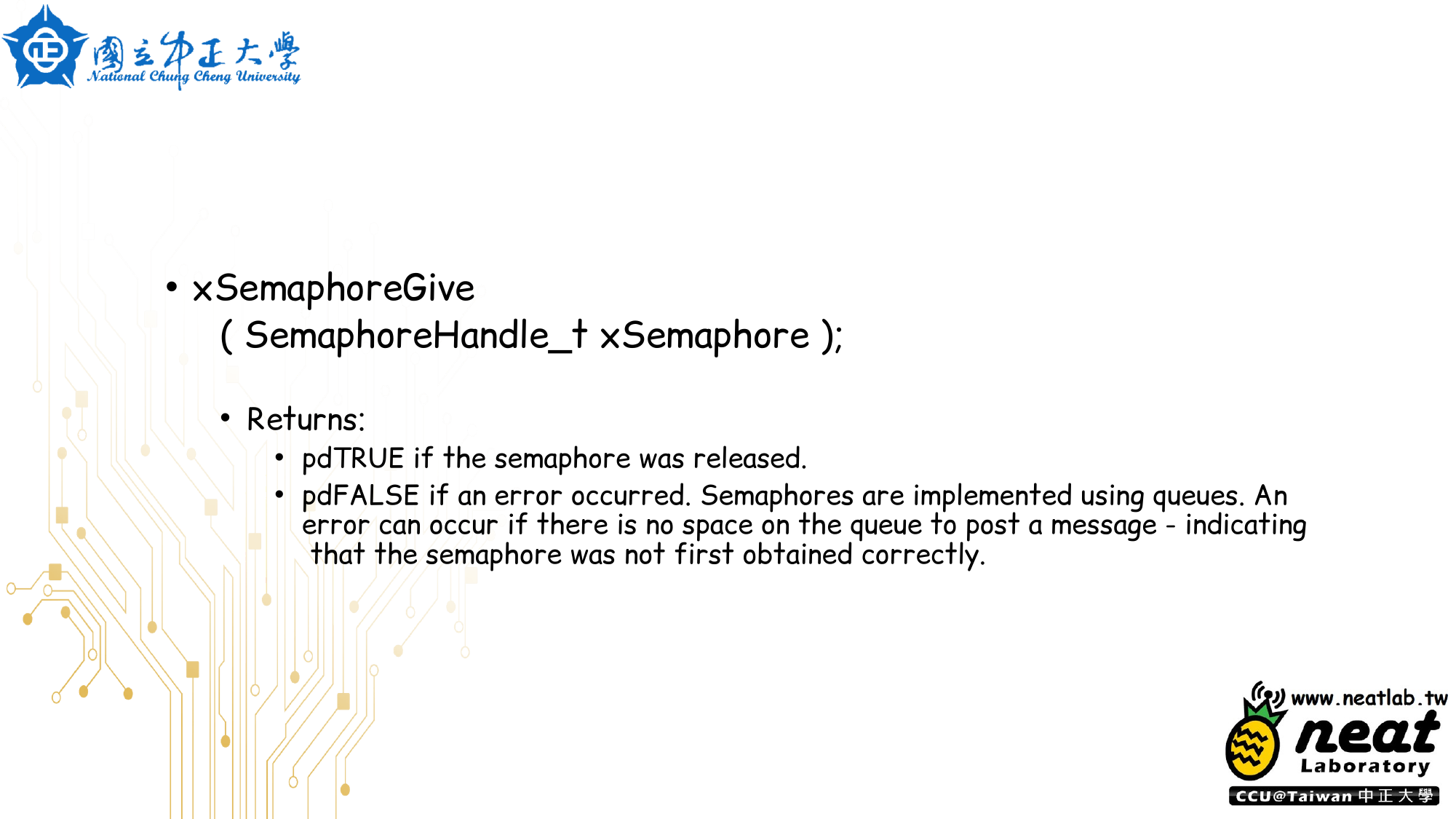

xSemaphoreGive
( SemaphoreHandle_t xSemaphore );
Returns:
pdTRUE if the semaphore was released.
pdFALSE if an error occurred. Semaphores are implemented using queues. An  error can occur if there is no space on the queue to post a message - indicating  that the semaphore was not first obtained correctly.